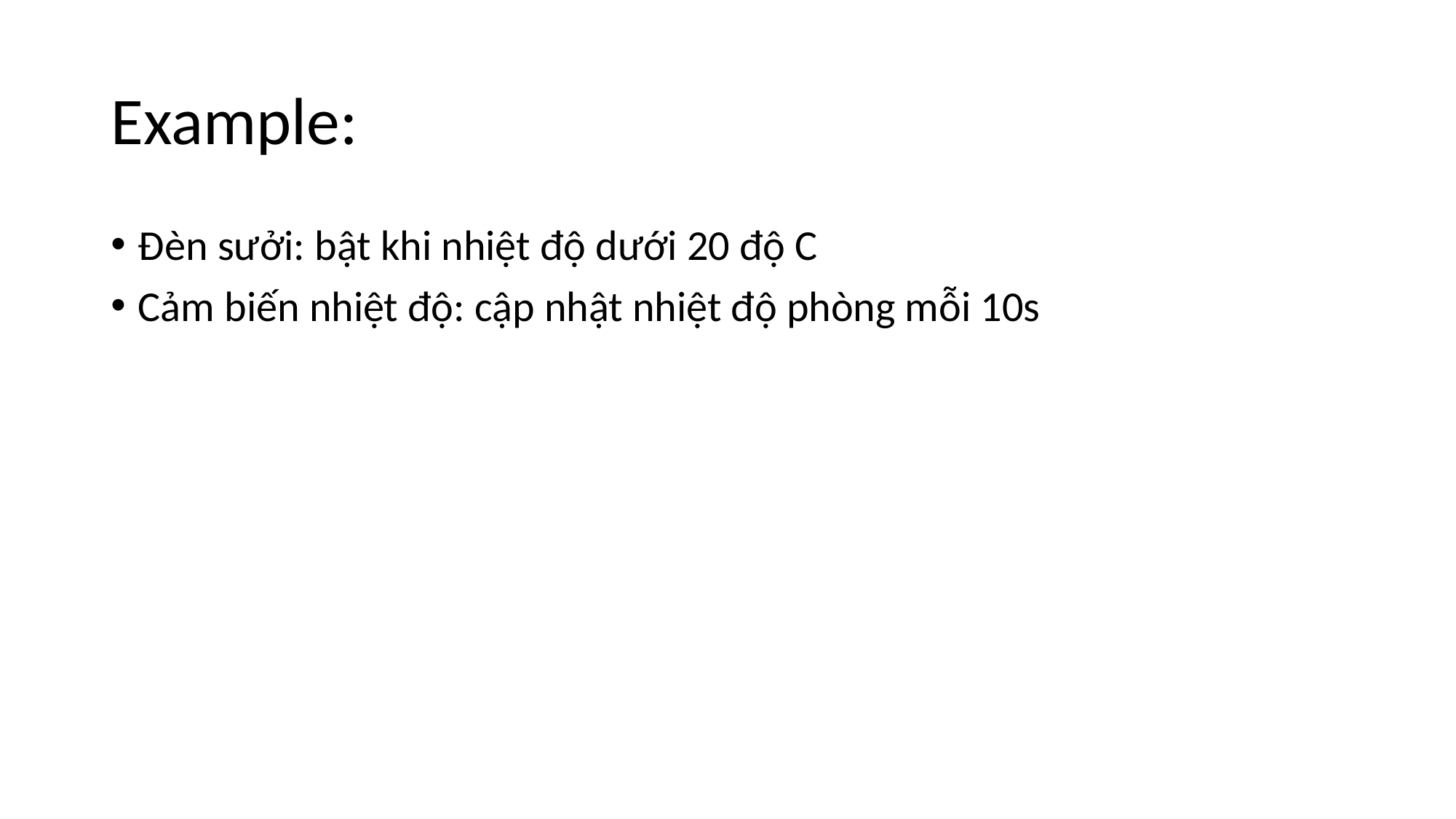

# Example:
Đèn sưởi: bật khi nhiệt độ dưới 20 độ C
Cảm biến nhiệt độ: cập nhật nhiệt độ phòng mỗi 10s